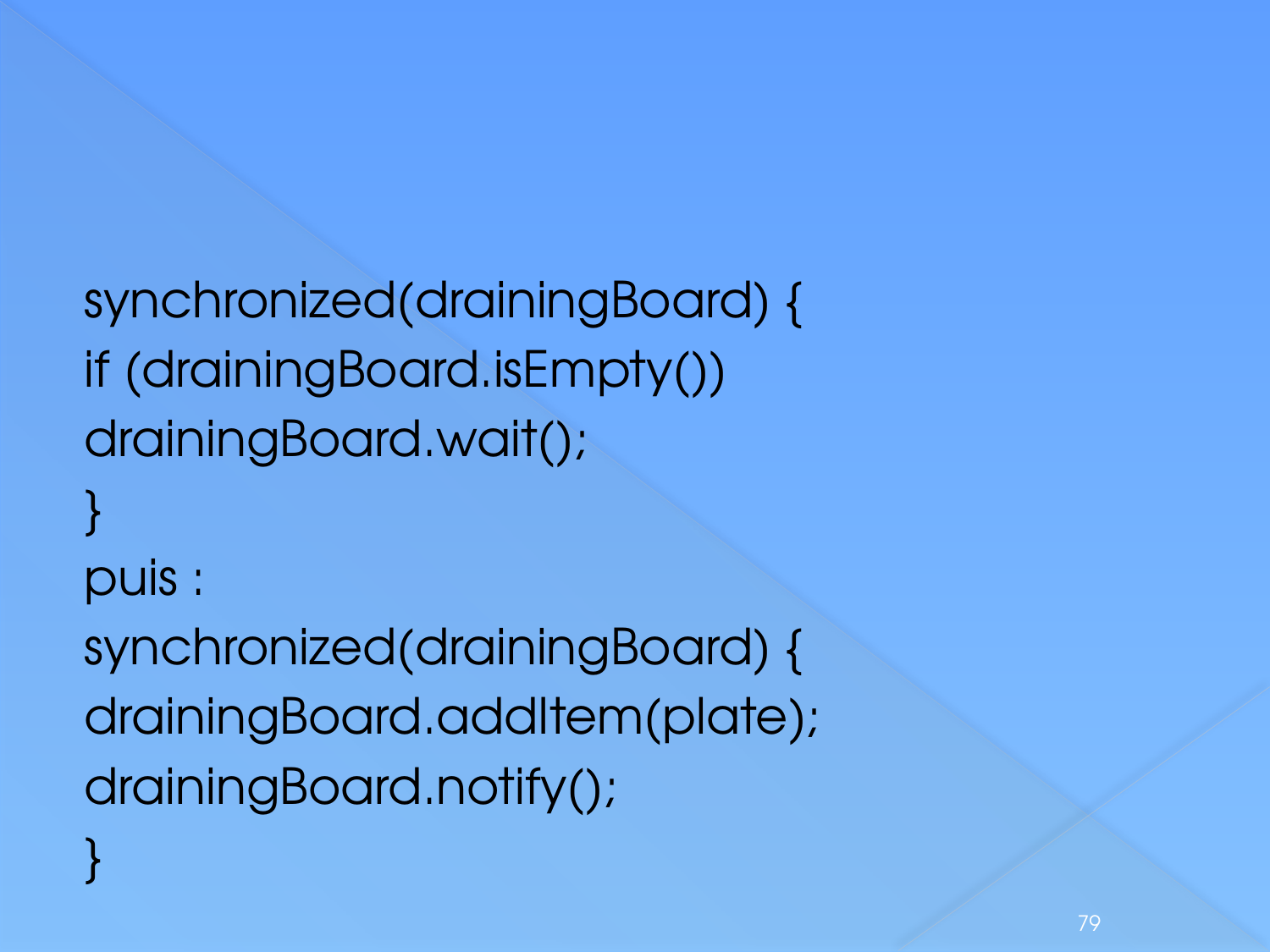

#
synchronized(drainingBoard) {
if (drainingBoard.isEmpty())
drainingBoard.wait();
}
puis :
synchronized(drainingBoard) {
drainingBoard.addItem(plate);
drainingBoard.notify();
}
79